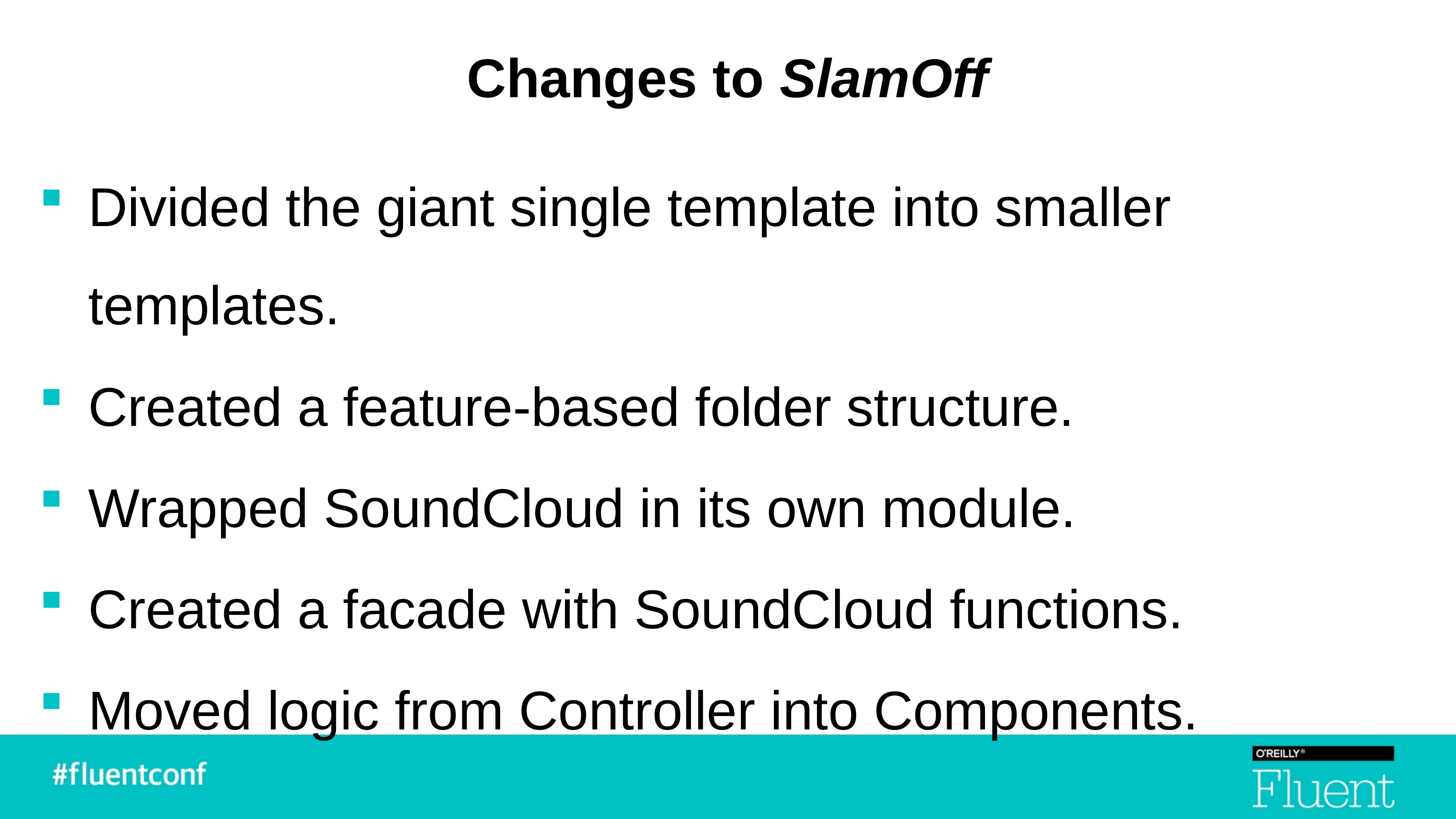

# Changes to SlamOff
Divided the giant single template into smaller templates.
Created a feature-based folder structure.
Wrapped SoundCloud in its own module.
Created a facade with SoundCloud functions.
Moved logic from Controller into Components.